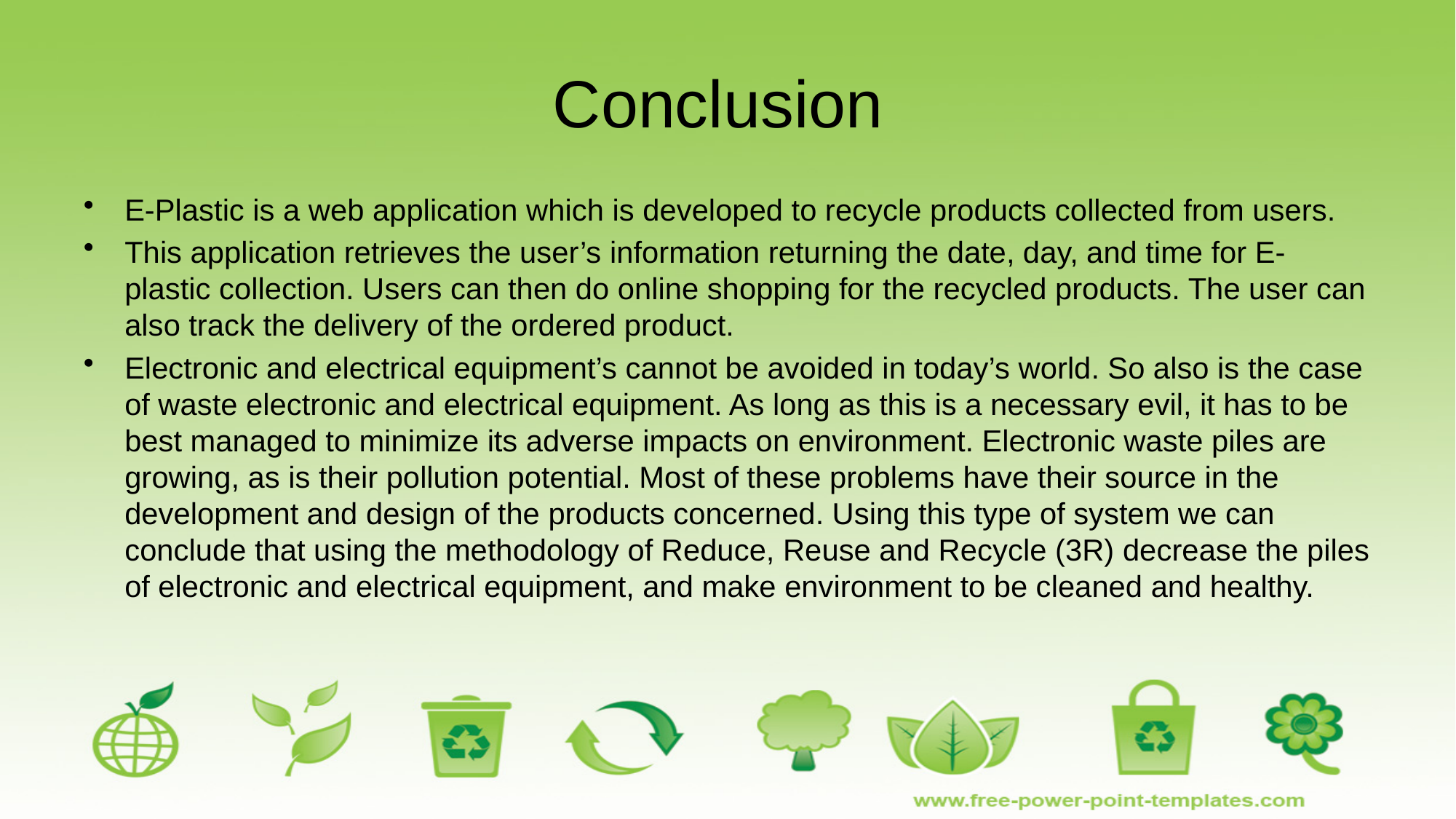

# Conclusion
E-Plastic is a web application which is developed to recycle products collected from users.
This application retrieves the user’s information returning the date, day, and time for E-plastic collection. Users can then do online shopping for the recycled products. The user can also track the delivery of the ordered product.
Electronic and electrical equipment’s cannot be avoided in today’s world. So also is the case of waste electronic and electrical equipment. As long as this is a necessary evil, it has to be best managed to minimize its adverse impacts on environment. Electronic waste piles are growing, as is their pollution potential. Most of these problems have their source in the development and design of the products concerned. Using this type of system we can conclude that using the methodology of Reduce, Reuse and Recycle (3R) decrease the piles of electronic and electrical equipment, and make environment to be cleaned and healthy.